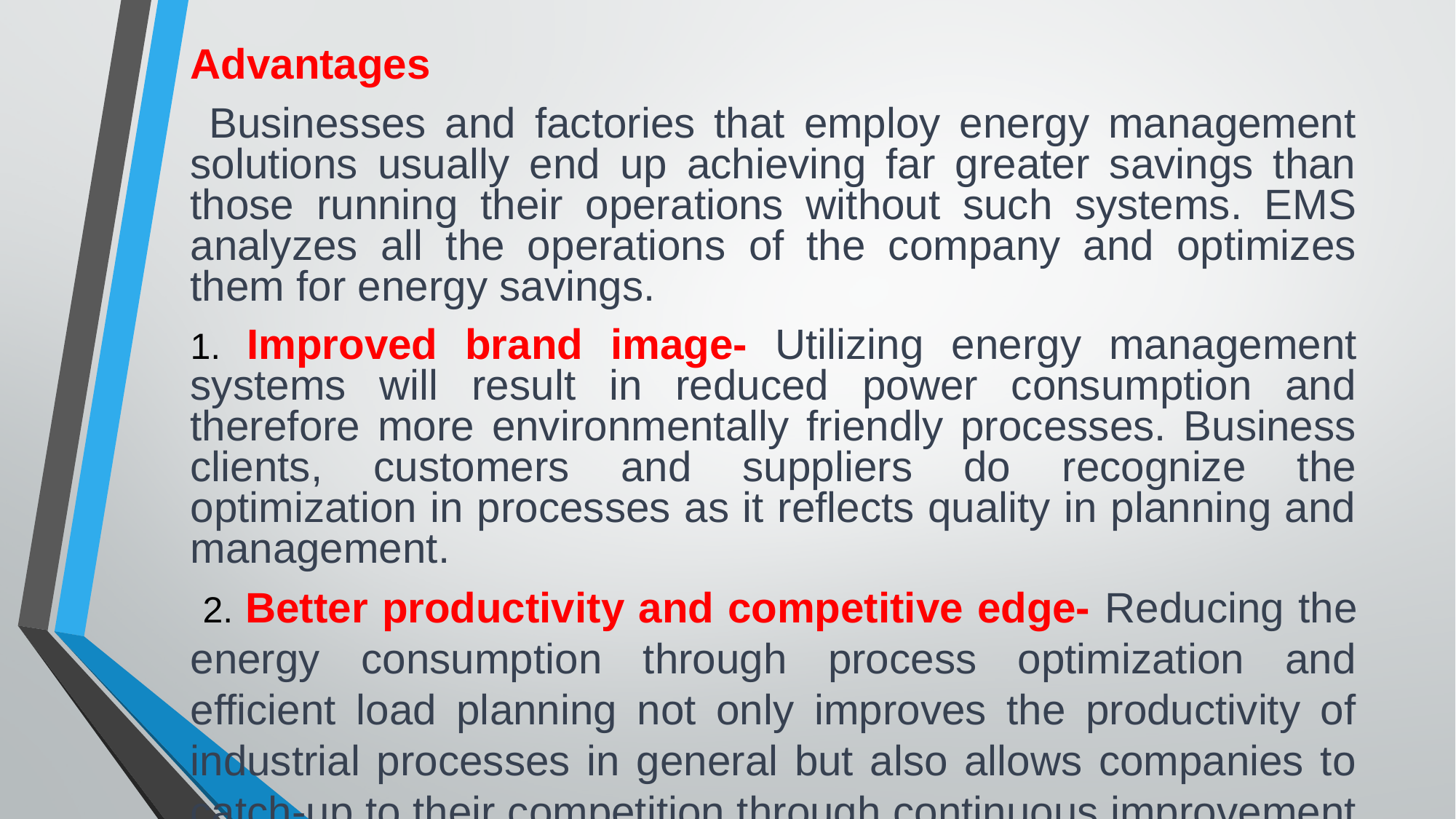

Advantages
 Businesses and factories that employ energy management solutions usually end up achieving far greater savings than those running their operations without such systems. EMS analyzes all the operations of the company and optimizes them for energy savings.
1. Improved brand image- Utilizing energy management systems will result in reduced power consumption and therefore more environmentally friendly processes. Business clients, customers and suppliers do recognize the optimization in processes as it reflects quality in planning and management.
 2. Better productivity and competitive edge- Reducing the energy consumption through process optimization and efficient load planning not only improves the productivity of industrial processes in general but also allows companies to catch-up to their competition through continuous improvement of processes